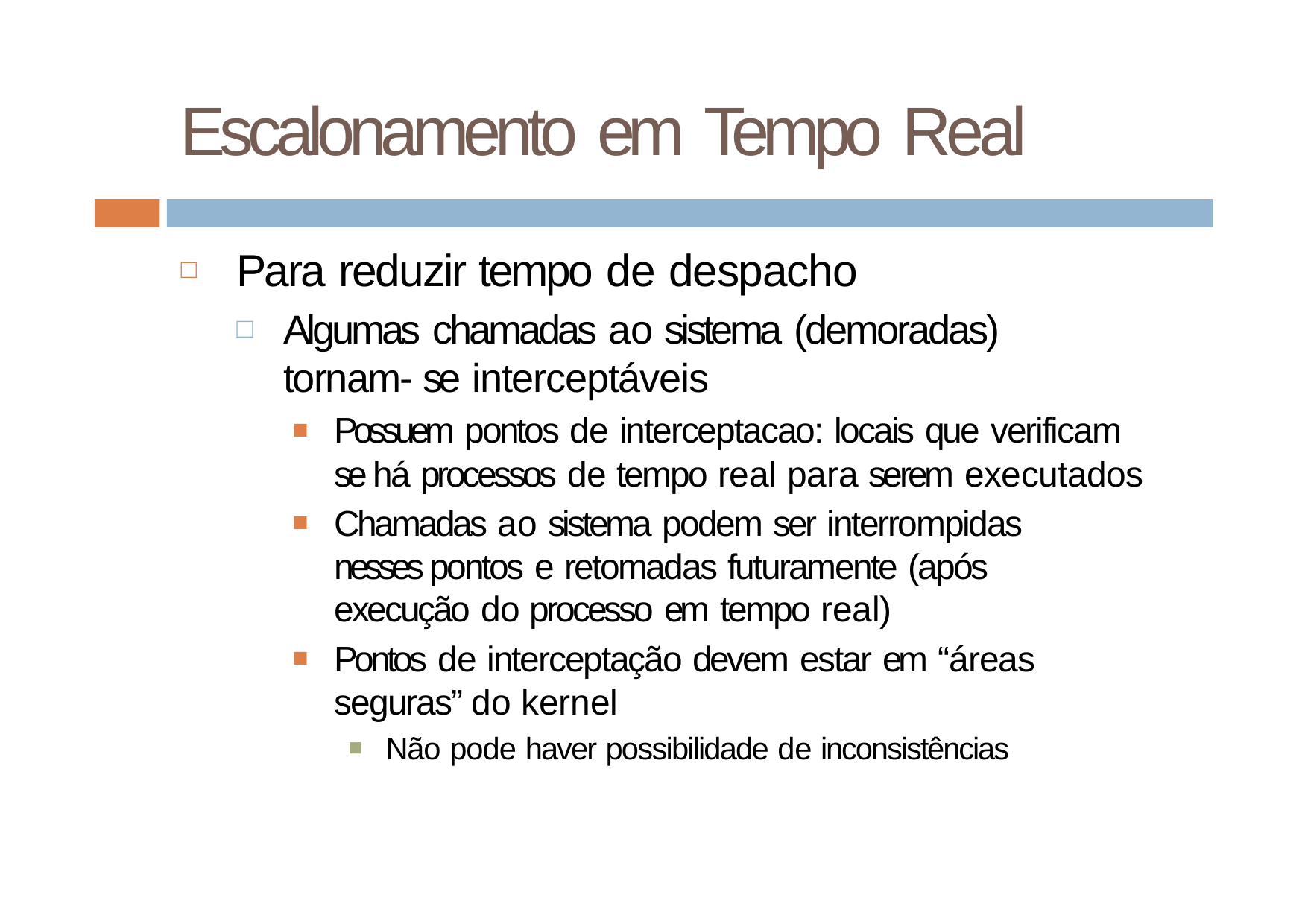

# Escalonamento em Tempo Real
Para reduzir tempo de despacho
Algumas chamadas ao sistema (demoradas) tornam- se interceptáveis
Possuem pontos de interceptacao: locais que verificam se há processos de tempo real para serem executados
Chamadas ao sistema podem ser interrompidas nesses pontos e retomadas futuramente (após execução do processo em tempo real)
Pontos de interceptação devem estar em “áreas seguras” do kernel
Não pode haver possibilidade de inconsistências